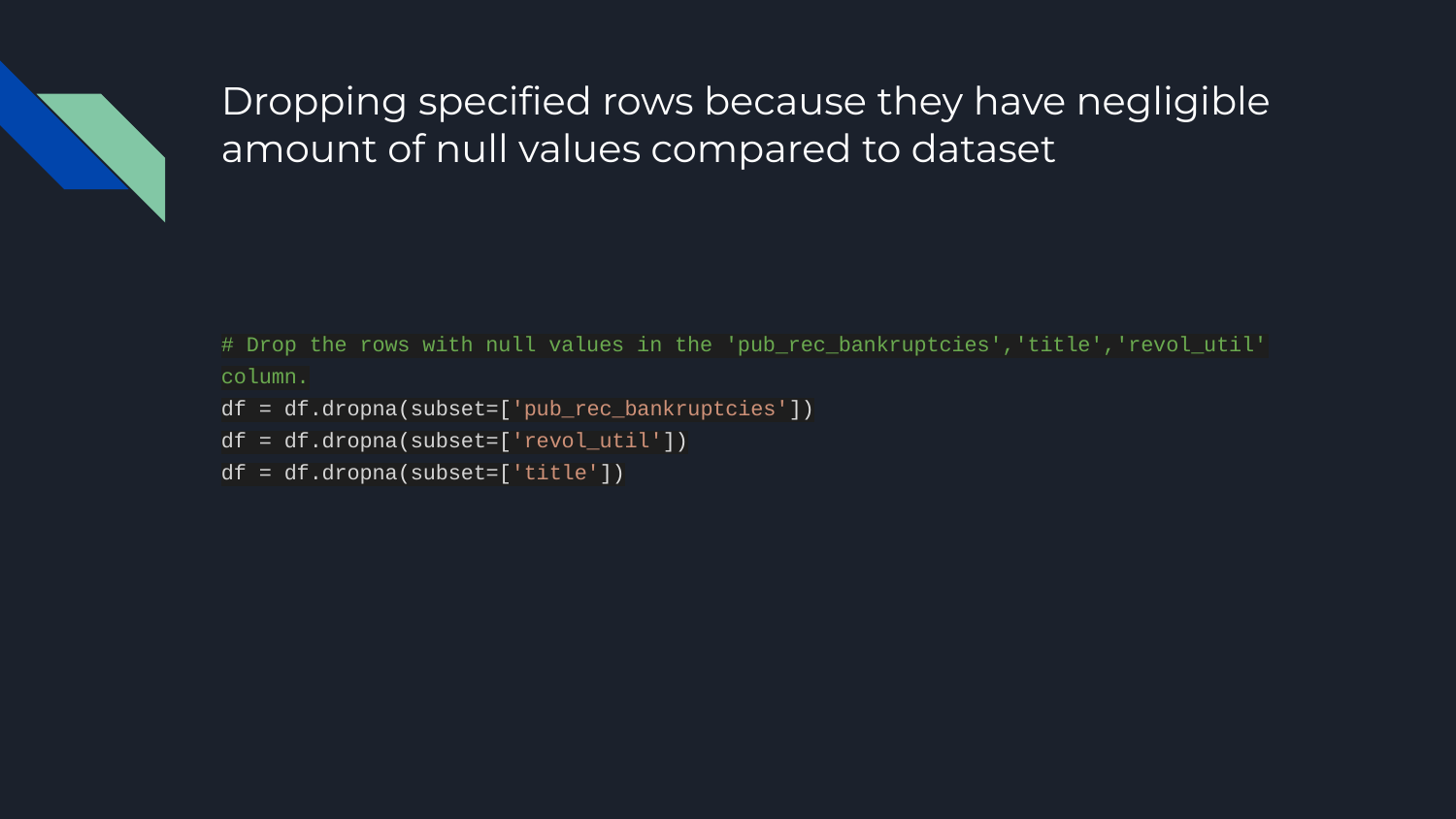

# Dropping specified rows because they have negligible amount of null values compared to dataset
# Drop the rows with null values in the 'pub_rec_bankruptcies','title','revol_util' column.
df = df.dropna(subset=['pub_rec_bankruptcies'])
df = df.dropna(subset=['revol_util'])
df = df.dropna(subset=['title'])